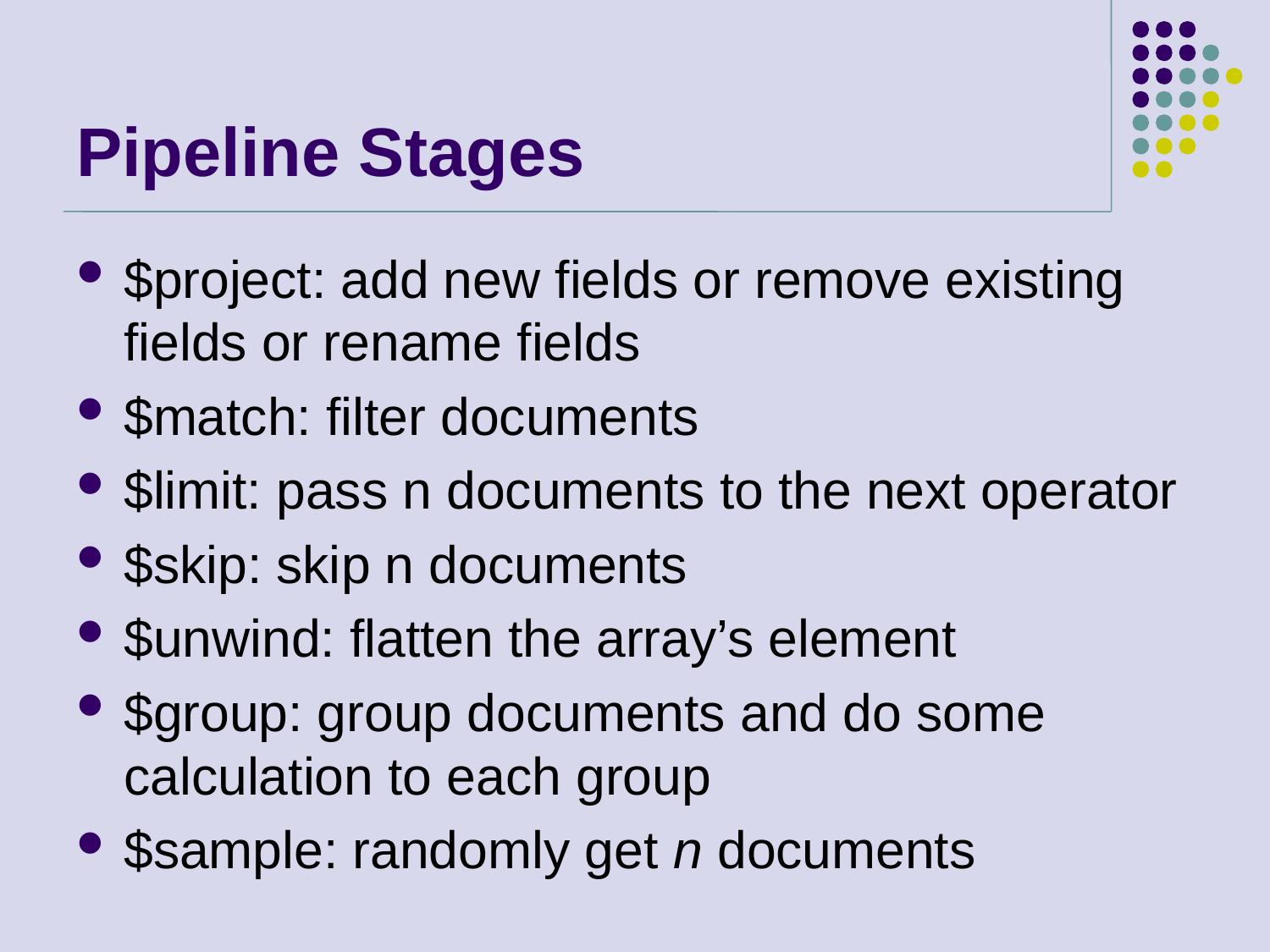

# Pipeline Stages
$project: add new fields or remove existing fields or rename fields
$match: filter documents
$limit: pass n documents to the next operator
$skip: skip n documents
$unwind: flatten the array’s element
$group: group documents and do some calculation to each group
$sample: randomly get n documents